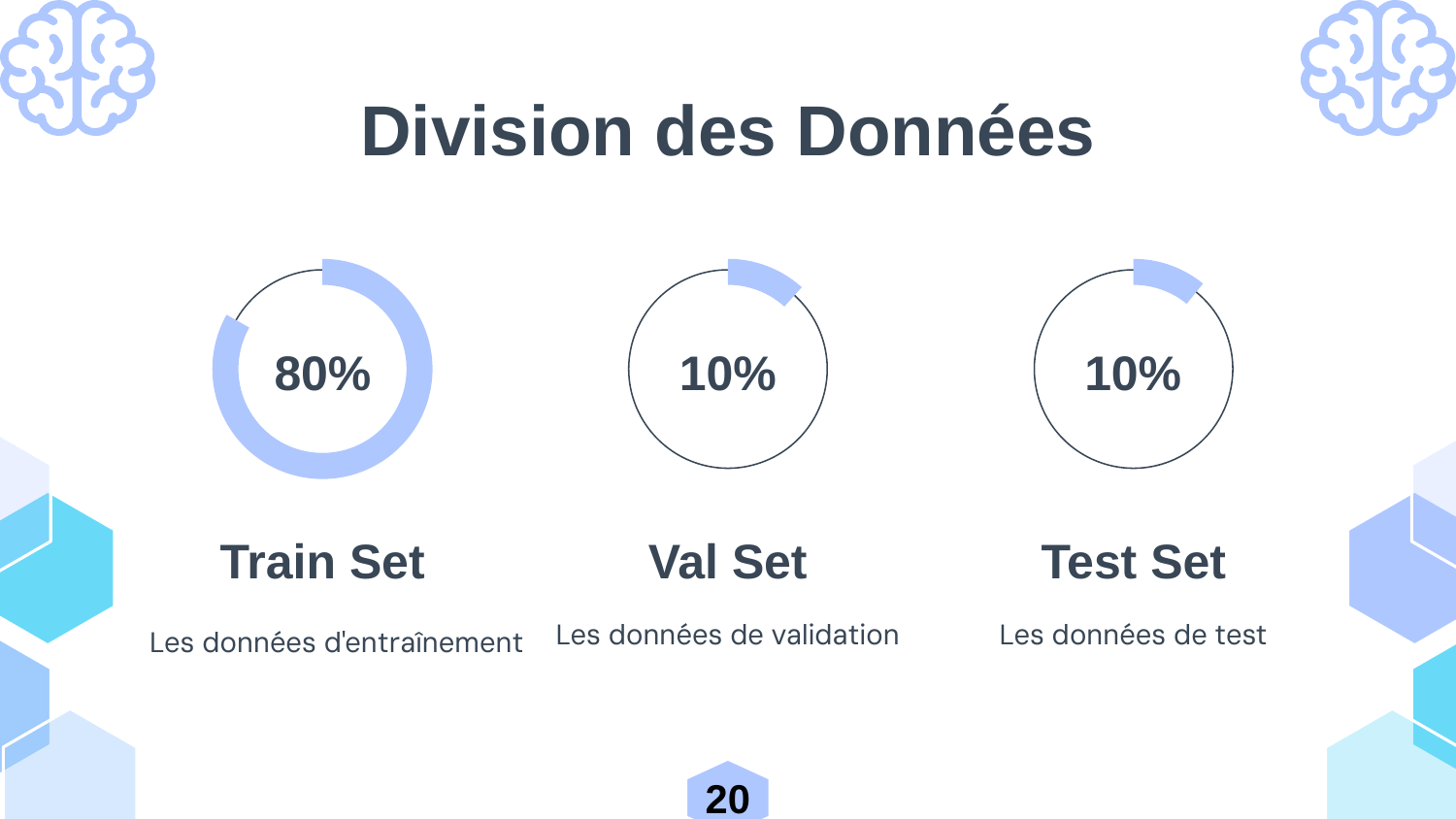

# Division des Données

80%
10%
10%
Train Set
Val Set
Test Set
Les données d'entraînement
Les données de validation
Les données de test
20